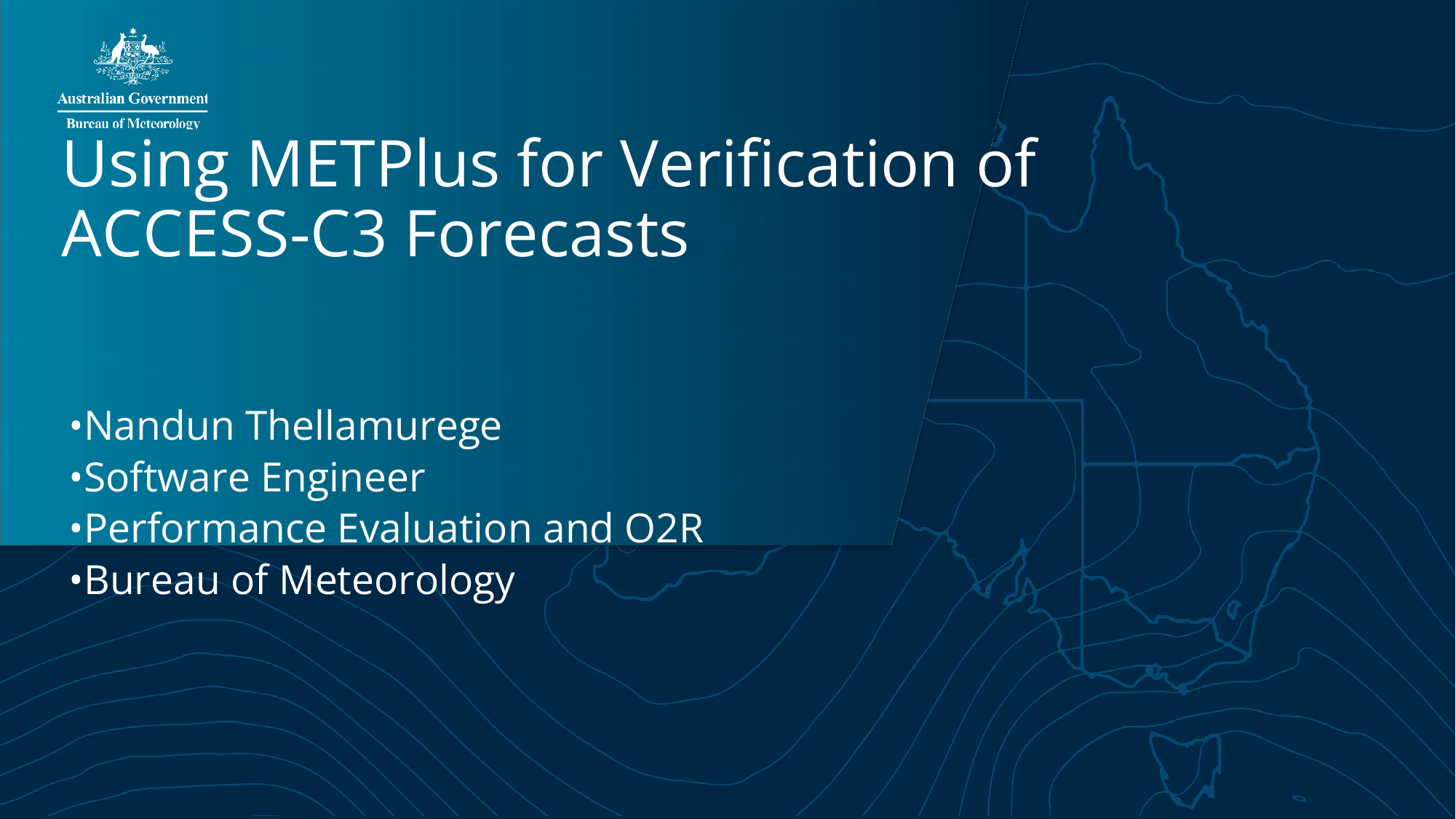

Using METPlus for Verification of ACCESS-C3 Forecasts

•Nandun Thellamurege
•Software Engineer
•Performance Evaluation and O2R
•Bureau of Meteorology